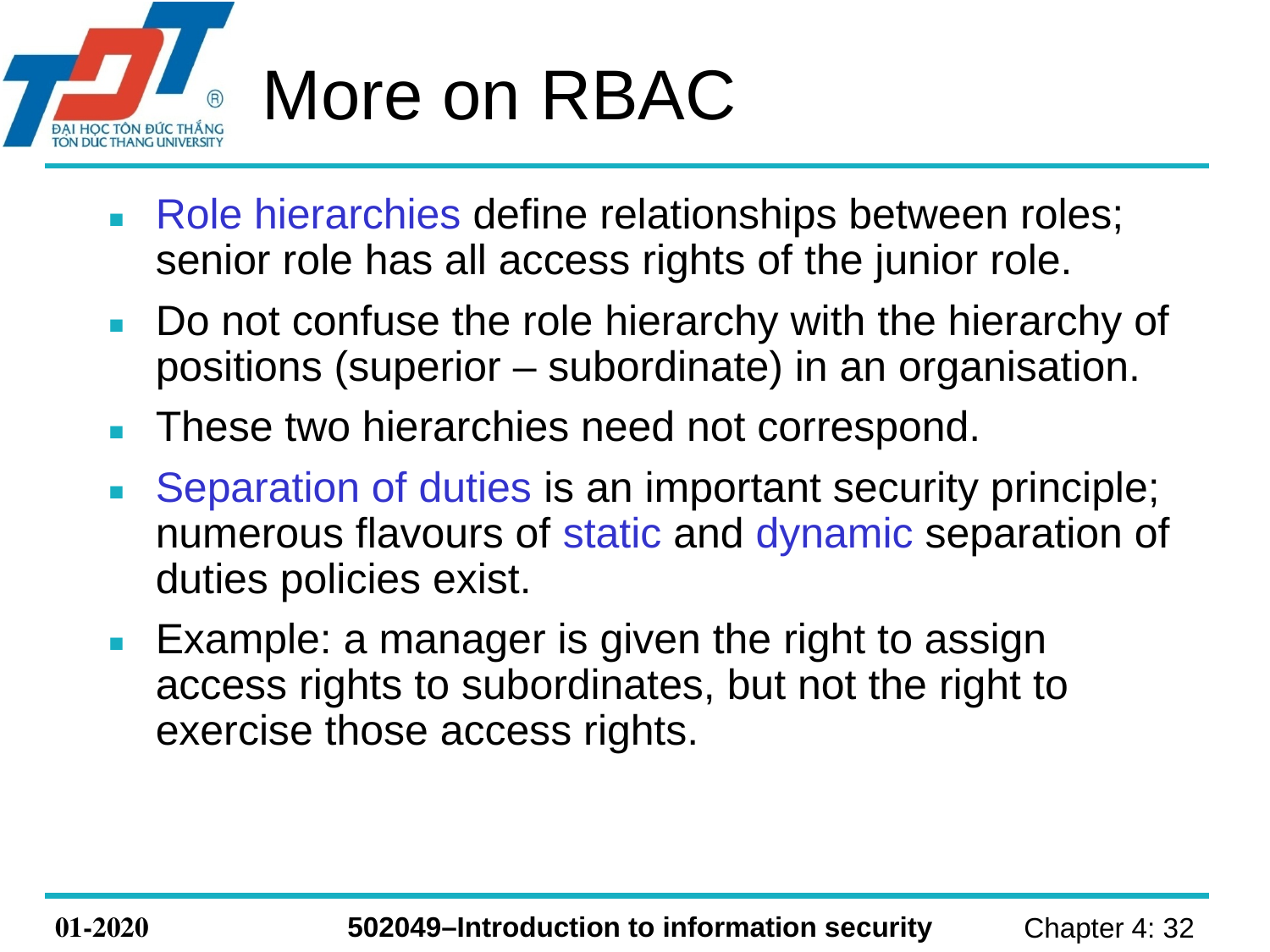

# More on RBAC
Role hierarchies define relationships between roles; senior role has all access rights of the junior role.
Do not confuse the role hierarchy with the hierarchy of positions (superior – subordinate) in an organisation.
These two hierarchies need not correspond.
Separation of duties is an important security principle; numerous flavours of static and dynamic separation of duties policies exist.
Example: a manager is given the right to assign access rights to subordinates, but not the right to exercise those access rights.